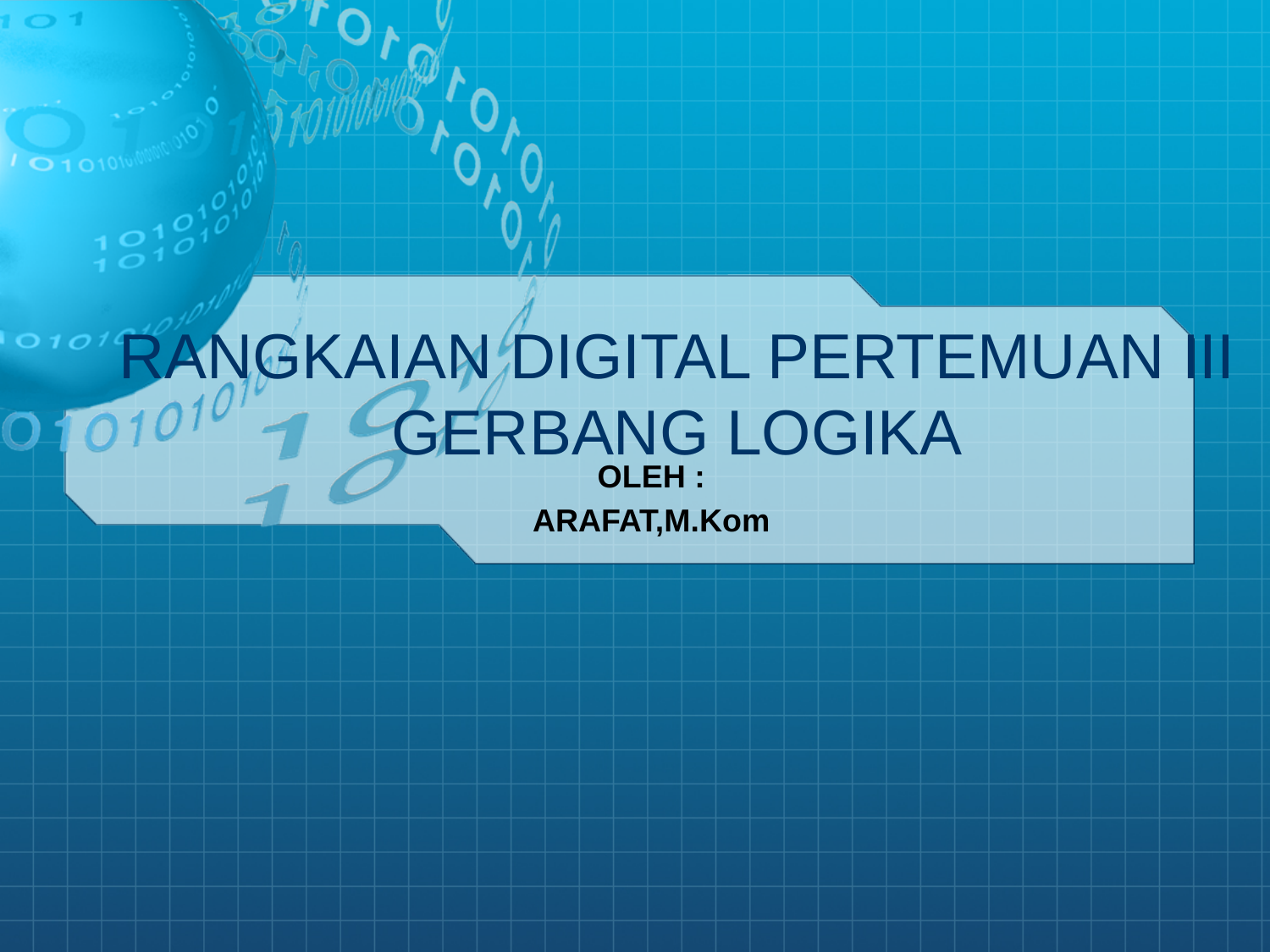

# RANGKAIAN DIGITAL PERTEMUAN III GERBANG LOGIKA
OLEH :
ARAFAT,M.Kom